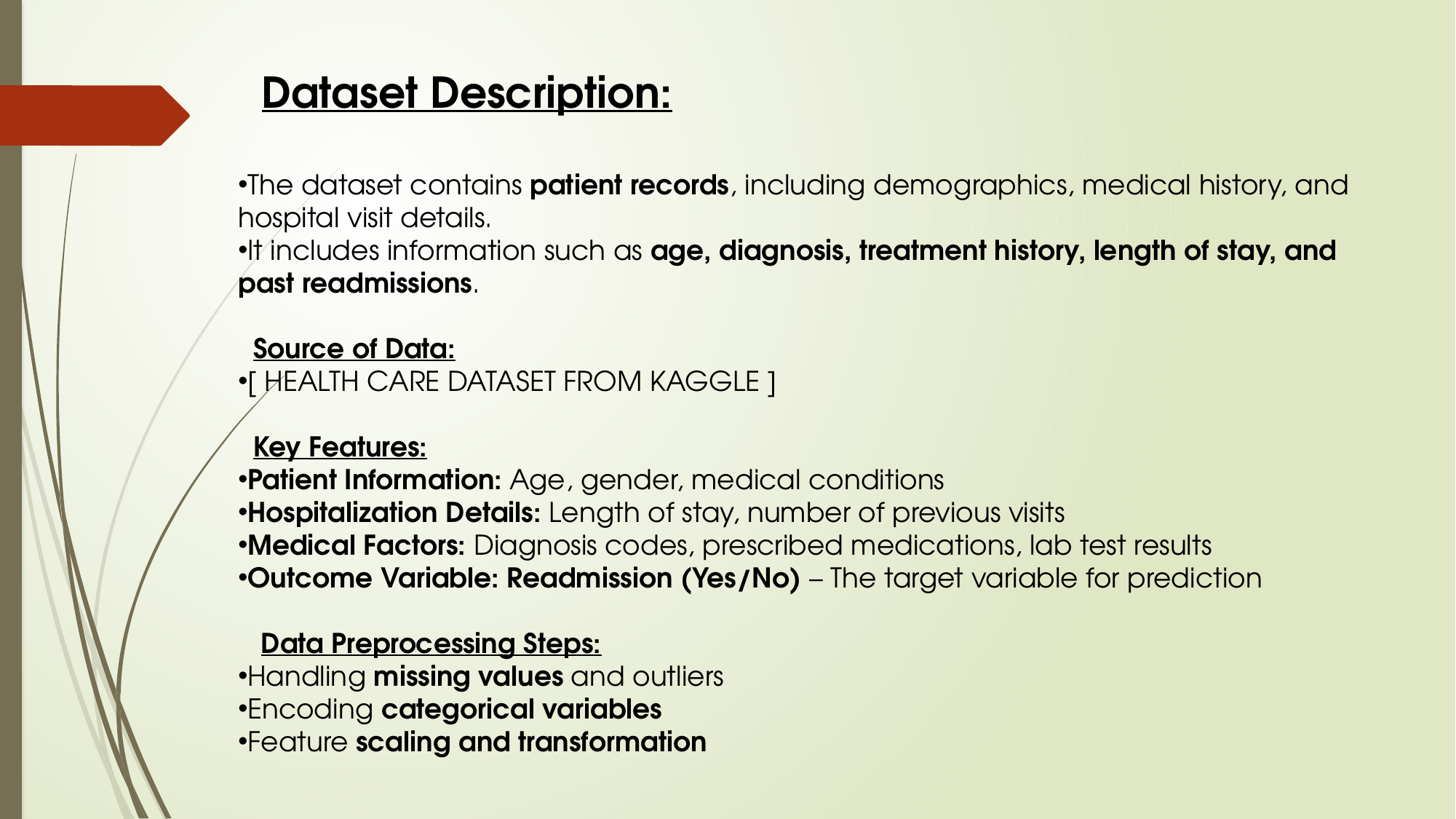

Dataset Description:

The dataset contains patient records, including demographics, medical history, and hospital visit details.
It includes information such as age, diagnosis, treatment history, length of stay, and past readmissions.

  Source of Data:
[ HEALTH CARE DATASET FROM KAGGLE ]

  Key Features:
Patient Information: Age, gender, medical conditions
Hospitalization Details: Length of stay, number of previous visits
Medical Factors: Diagnosis codes, prescribed medications, lab test results
Outcome Variable: Readmission (Yes/No) – The target variable for prediction

   Data Preprocessing Steps:
Handling missing values and outliers
Encoding categorical variables
Feature scaling and transformation